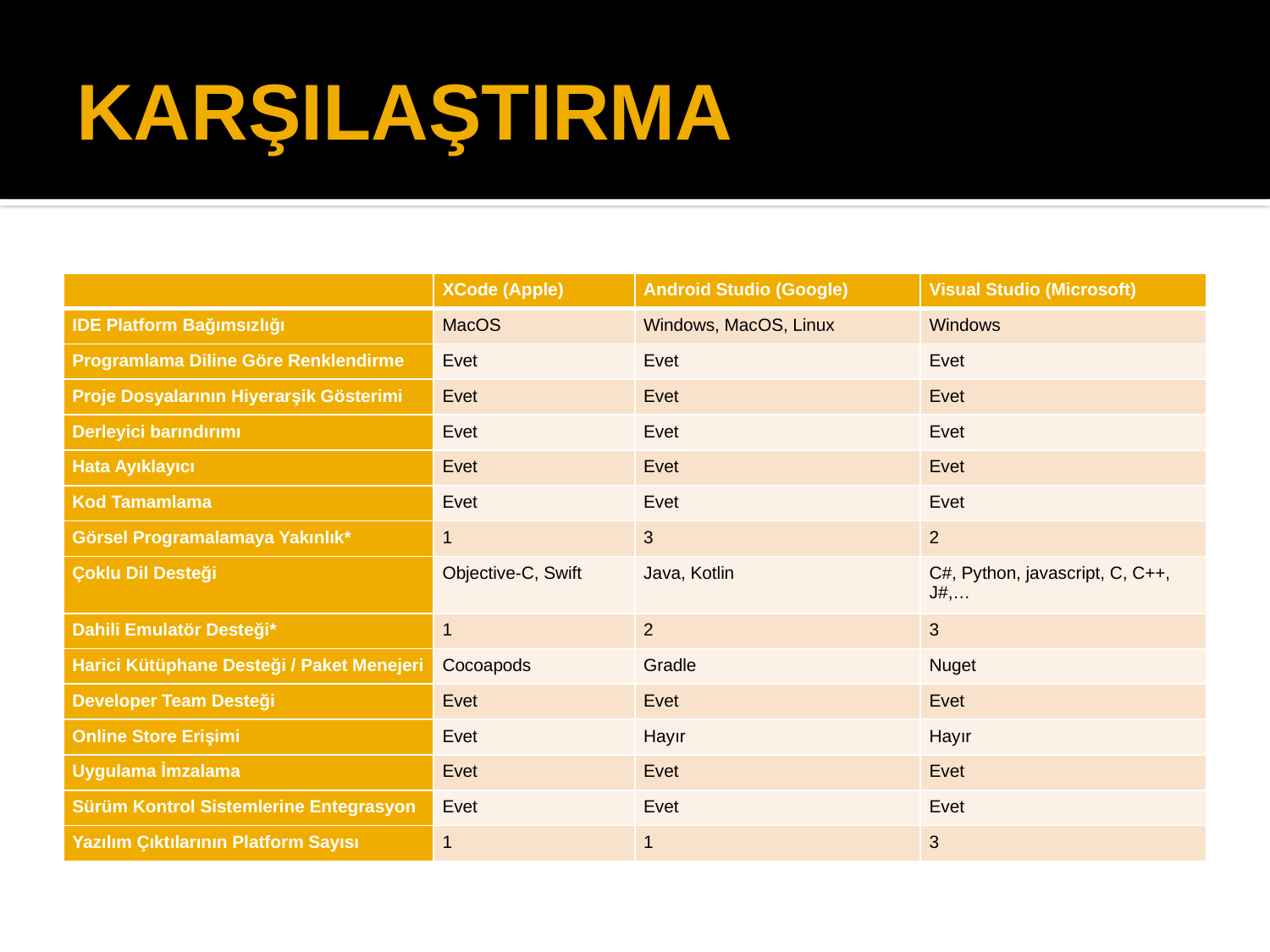

Karşılaştırma

# KARŞILAŞTIRMA
|  | XCode (Apple) | Android Studio (Google) | Visual Studio (Microsoft) |
| --- | --- | --- | --- |
| IDE Platform Bağımsızlığı | MacOS | Windows, MacOS, Linux | Windows |
| Programlama Diline Göre Renklendirme | Evet | Evet | Evet |
| Proje Dosyalarının Hiyerarşik Gösterimi | Evet | Evet | Evet |
| Derleyici barındırımı | Evet | Evet | Evet |
| Hata Ayıklayıcı | Evet | Evet | Evet |
| Kod Tamamlama | Evet | Evet | Evet |
| Görsel Programalamaya Yakınlık\* | 1 | 3 | 2 |
| Çoklu Dil Desteği | Objective-C, Swift | Java, Kotlin | C#, Python, javascript, C, C++, J#,… |
| Dahili Emulatör Desteği\* | 1 | 2 | 3 |
| Harici Kütüphane Desteği / Paket Menejeri | Cocoapods | Gradle | Nuget |
| Developer Team Desteği | Evet | Evet | Evet |
| Online Store Erişimi | Evet | Hayır | Hayır |
| Uygulama İmzalama | Evet | Evet | Evet |
| Sürüm Kontrol Sistemlerine Entegrasyon | Evet | Evet | Evet |
| Yazılım Çıktılarının Platform Sayısı | 1 | 1 | 3 |